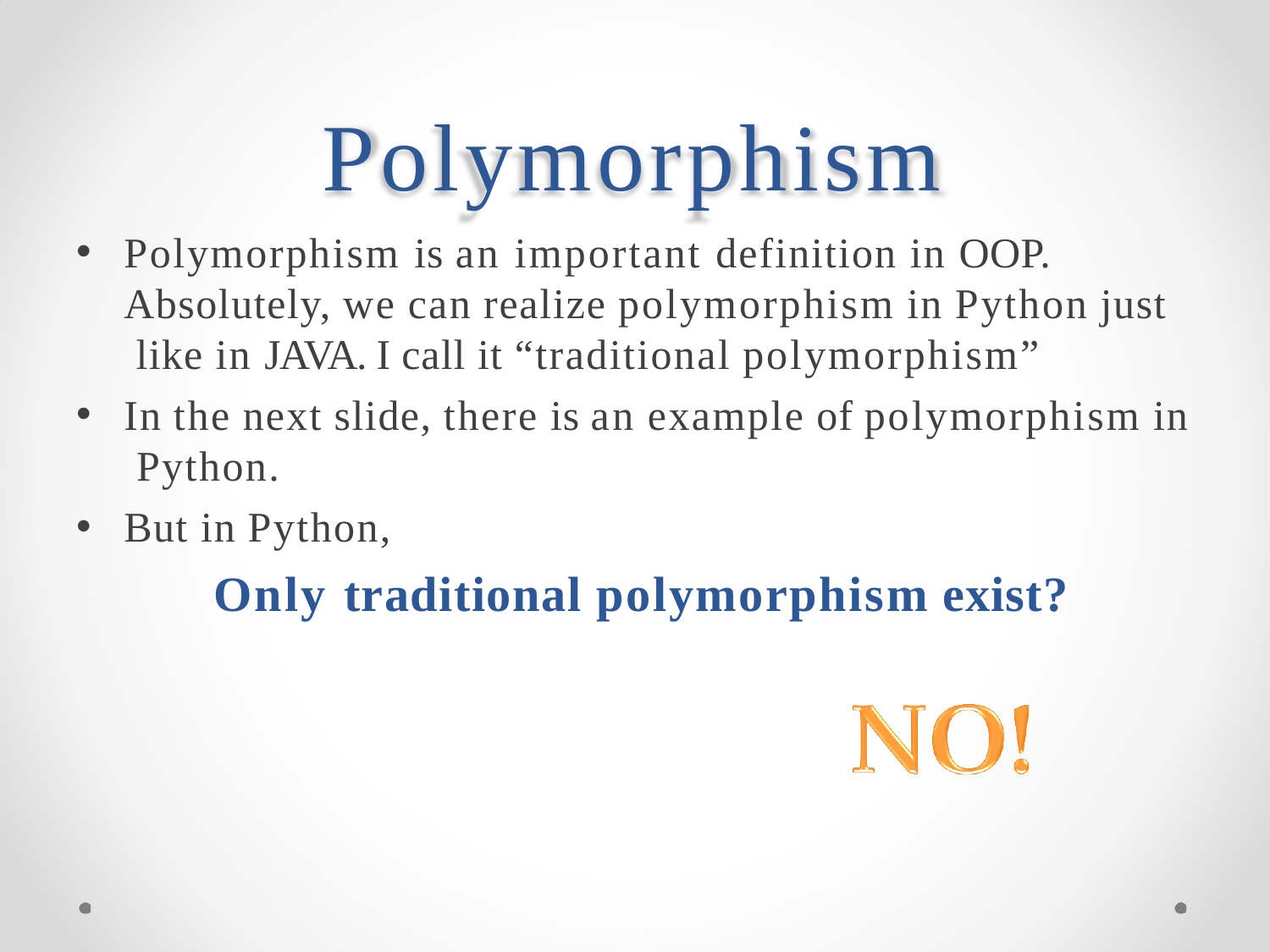

# Polymorphism
Polymorphism is an important definition in OOP.  Absolutely, we can realize polymorphism in Python just  like in JAVA. I call it “traditional polymorphism”
In the next slide, there is an example of polymorphism in  Python.
But in Python,
Only traditional polymorphism exist?